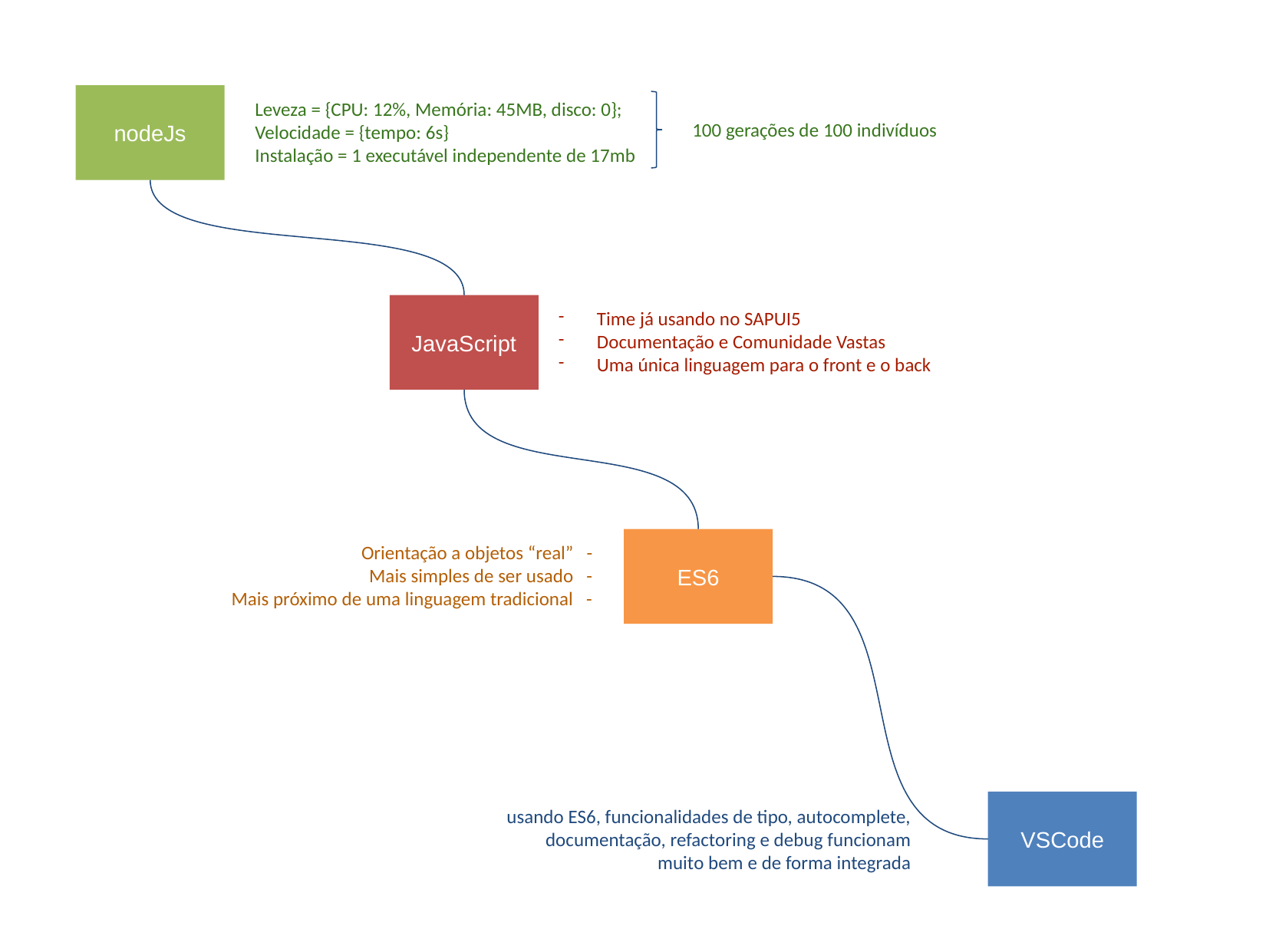

nodeJs
Leveza = {CPU: 12%, Memória: 45MB, disco: 0};
Velocidade = {tempo: 6s}
Instalação = 1 executável independente de 17mb

100 gerações de 100 indivíduos
JavaScript
Time já usando no SAPUI5
Documentação e Comunidade Vastas
Uma única linguagem para o front e o back
Orientação a objetos “real”   -
Mais simples de ser usado   -
Mais próximo de uma linguagem tradicional   -
ES6
VSCode
usando ES6, funcionalidades de tipo, autocomplete, documentação, refactoring e debug funcionam muito bem e de forma integrada